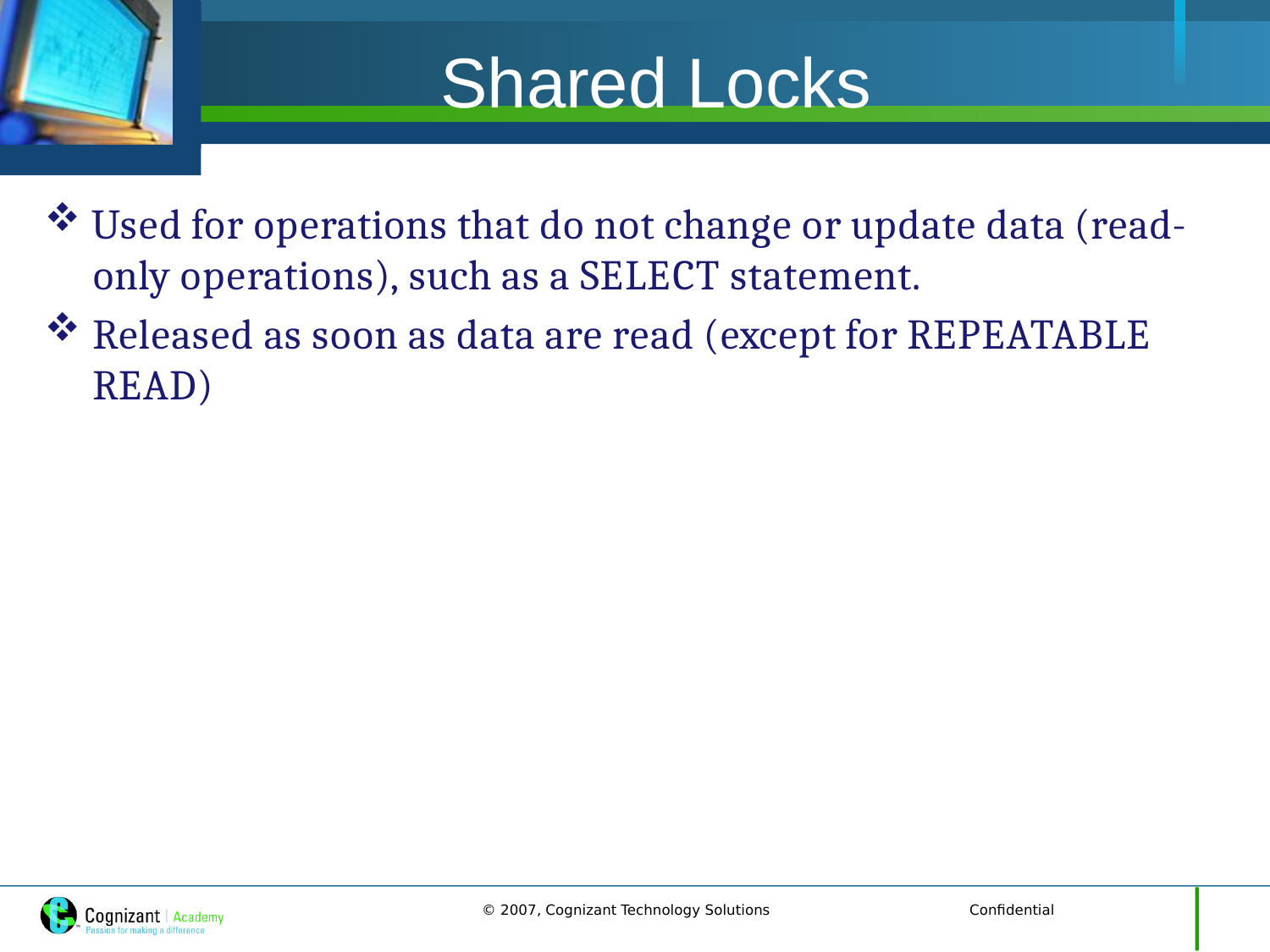

# Shared Locks
Used for operations that do not change or update data (read-only operations), such as a SELECT statement.
Released as soon as data are read (except for REPEATABLE READ)